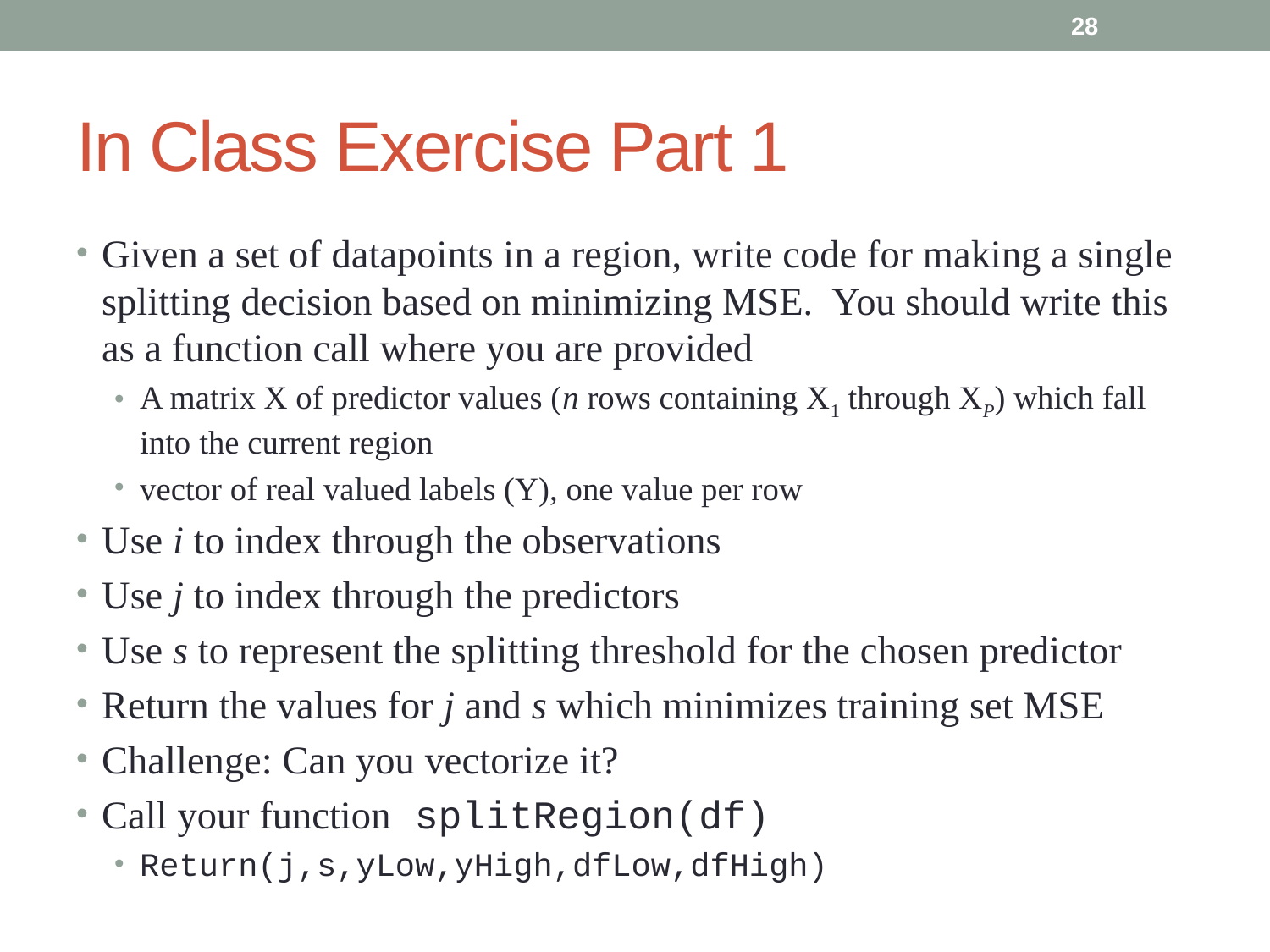

28
# In Class Exercise Part 1
Given a set of datapoints in a region, write code for making a single splitting decision based on minimizing MSE.  You should write this as a function call where you are provided
A matrix X of predictor values (n rows containing X1 through XP) which fall into the current region
vector of real valued labels (Y), one value per row
Use i to index through the observations
Use j to index through the predictors
Use s to represent the splitting threshold for the chosen predictor
Return the values for j and s which minimizes training set MSE
Challenge: Can you vectorize it?
Call your function splitRegion(df)
Return(j,s,yLow,yHigh,dfLow,dfHigh)